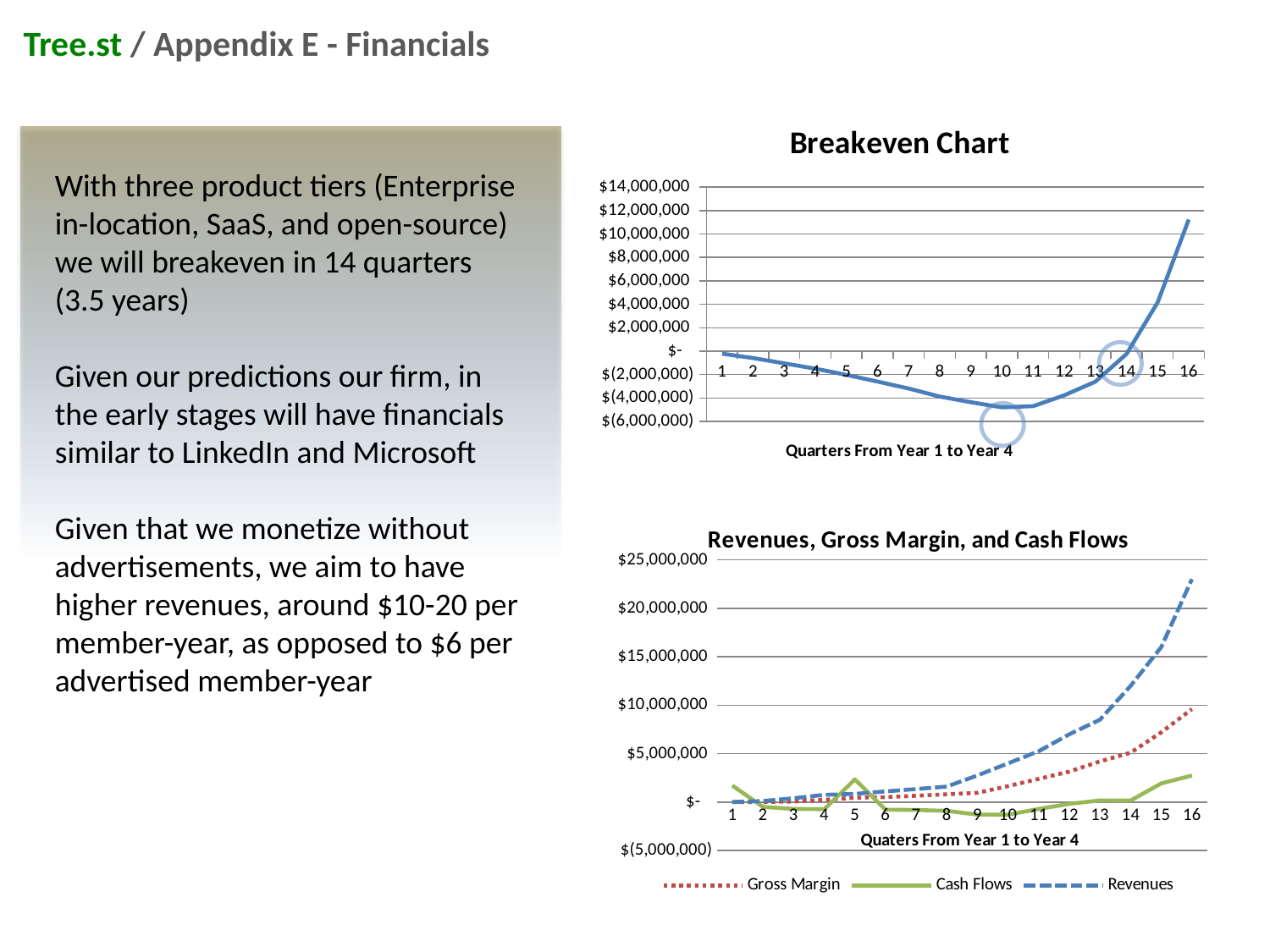

# Tree.st / Appendix E - Financials

### Chart: Breakeven Chart

| Category |  |
|---|---|
With three product tiers (Enterprise in-location, SaaS, and open-source) we will breakeven in 14 quarters (3.5 years)

Given our predictions our firm, in the early stages will have financials similar to LinkedIn and Microsoft

Given that we monetize without advertisements, we aim to have higher revenues, around $10-20 per member-year, as opposed to $6 per advertised member-year

### Chart: Revenues, Gross Margin, and Cash Flows

| Category |  |  |  |
|---|---|---|---|